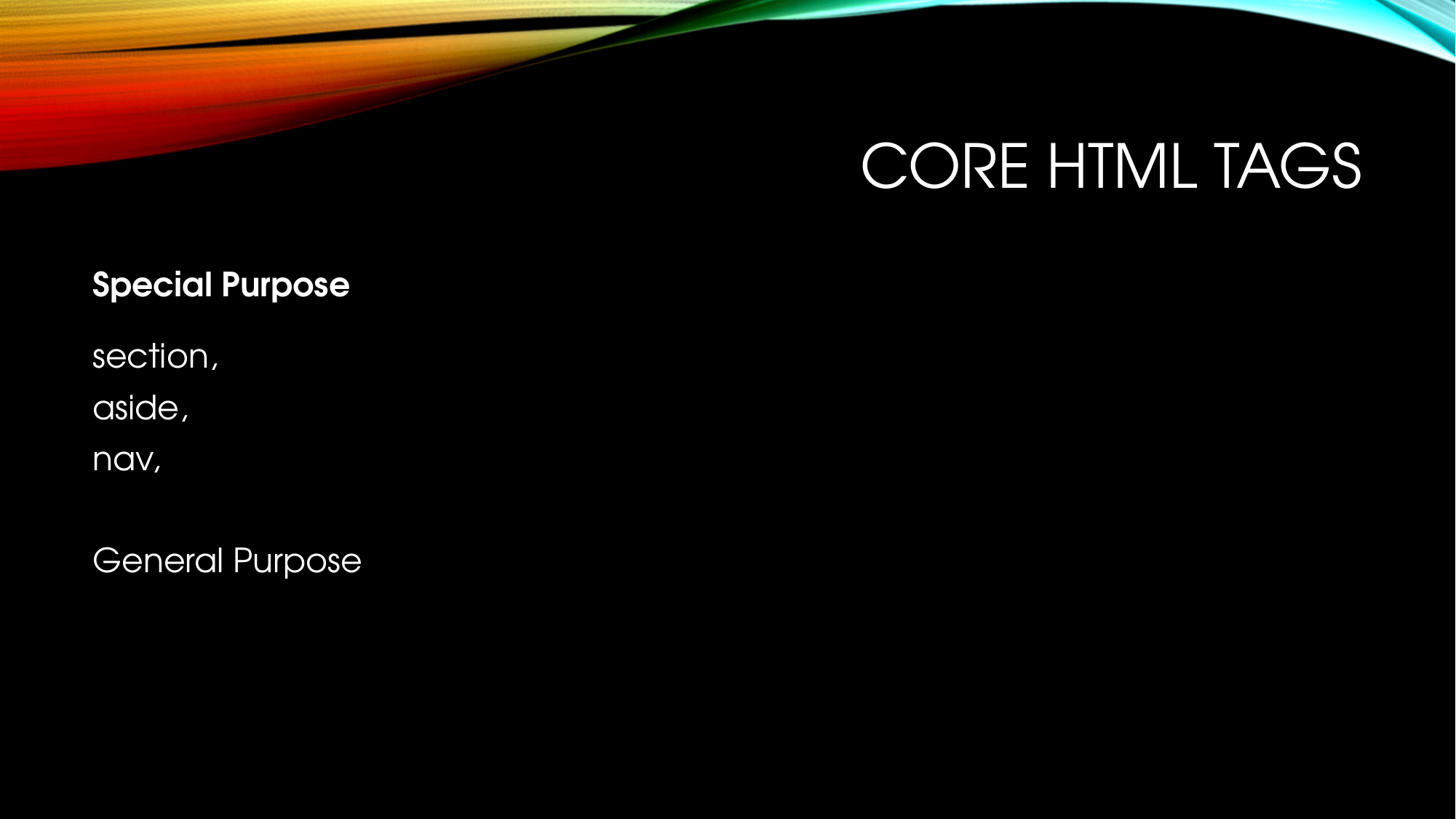

# CORE HTML TAGS
Special Purpose
section,
aside,
nav,

General Purpose